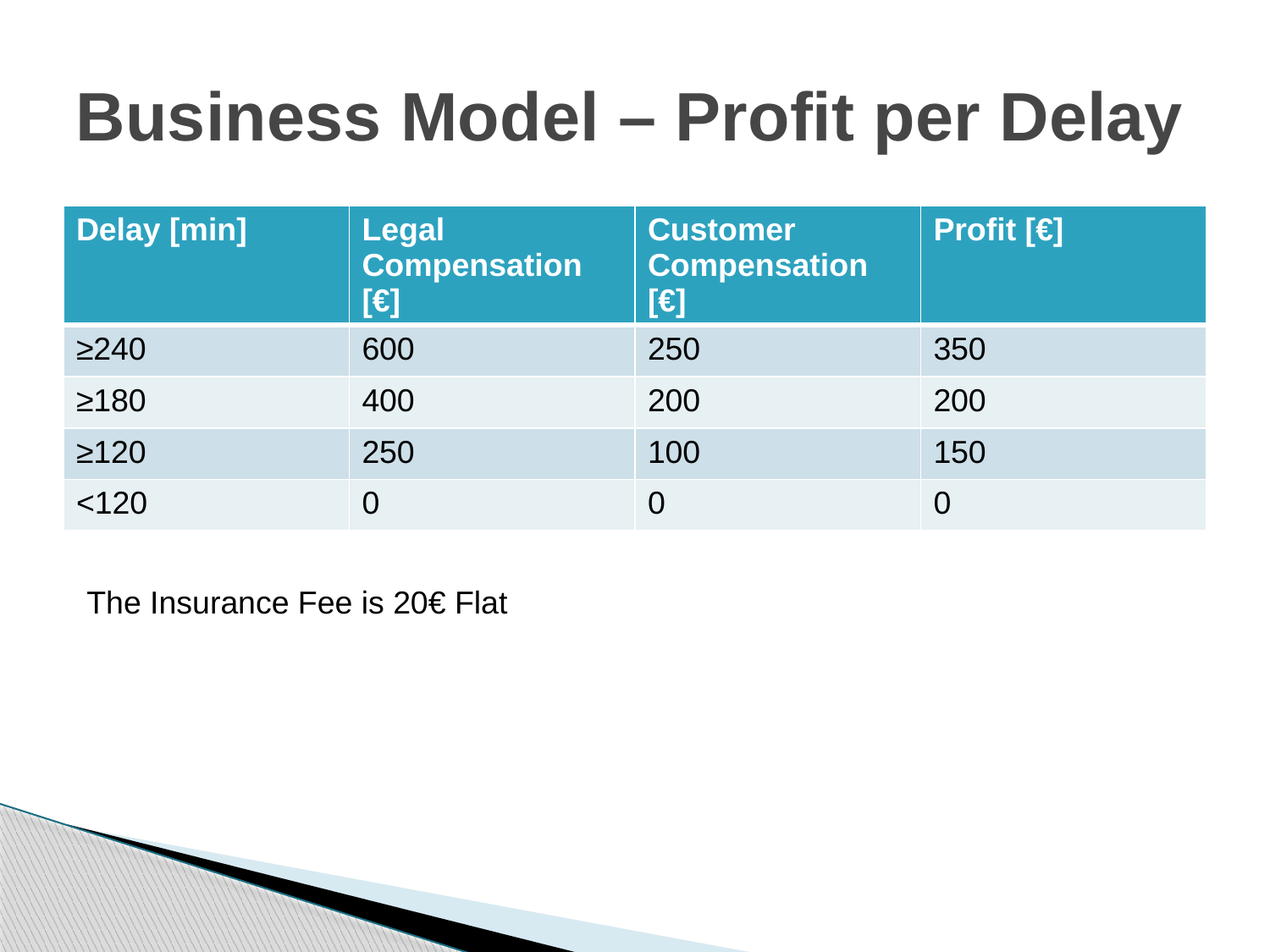

# Business Model – Profit per Delay
| Delay [min] | Legal Compensation [€] | Customer Compensation [€] | Profit [€] |
| --- | --- | --- | --- |
| ≥240 | 600 | 250 | 350 |
| ≥180 | 400 | 200 | 200 |
| ≥120 | 250 | 100 | 150 |
| <120 | 0 | 0 | 0 |
The Insurance Fee is 20€ Flat